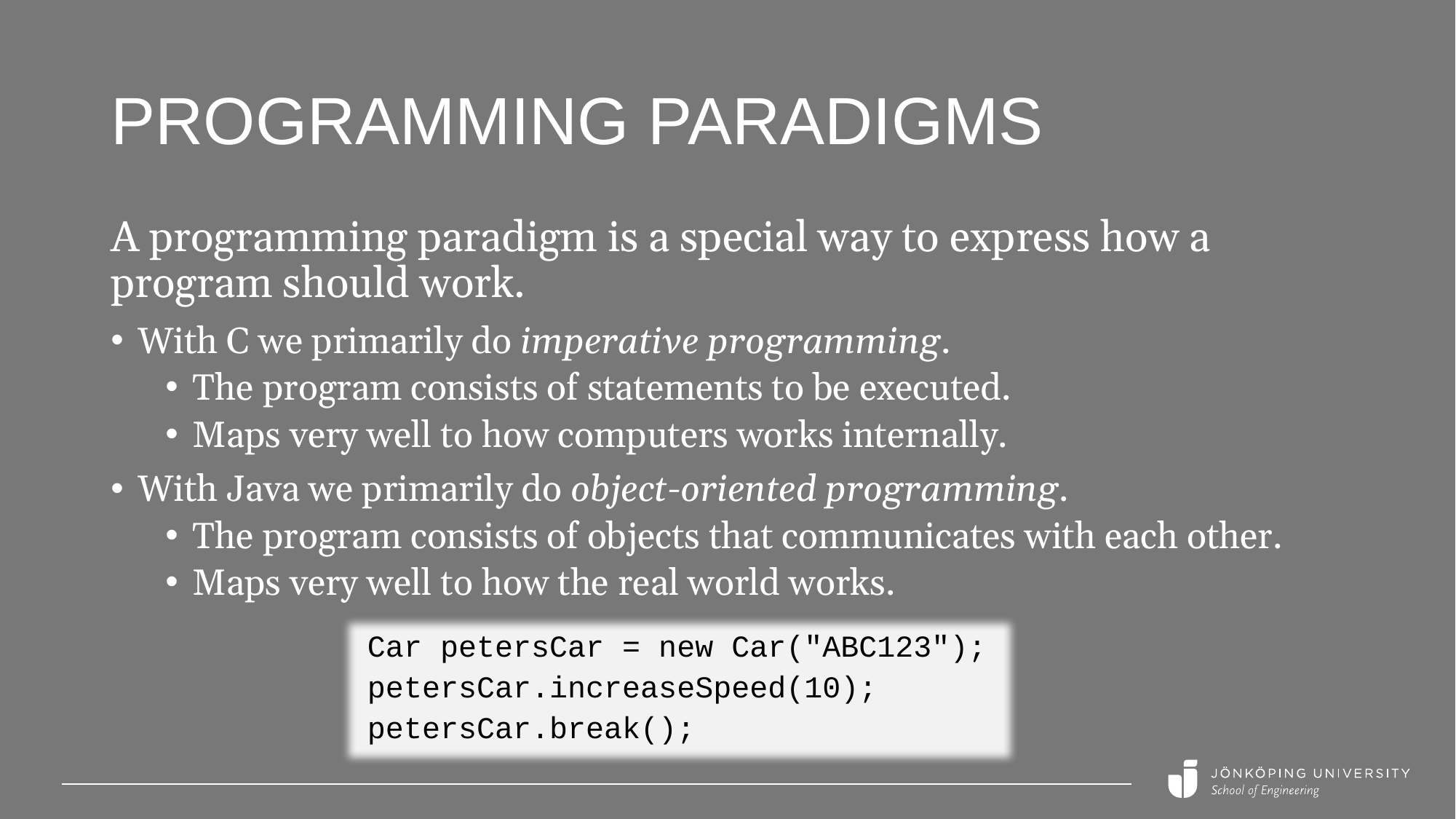

# Programming paradigms
A programming paradigm is a special way to express how a program should work.
With C we primarily do imperative programming.
The program consists of statements to be executed.
Maps very well to how computers works internally.
With Java we primarily do object-oriented programming.
The program consists of objects that communicates with each other.
Maps very well to how the real world works.
Car petersCar = new Car("ABC123");
petersCar.increaseSpeed(10);
petersCar.break();